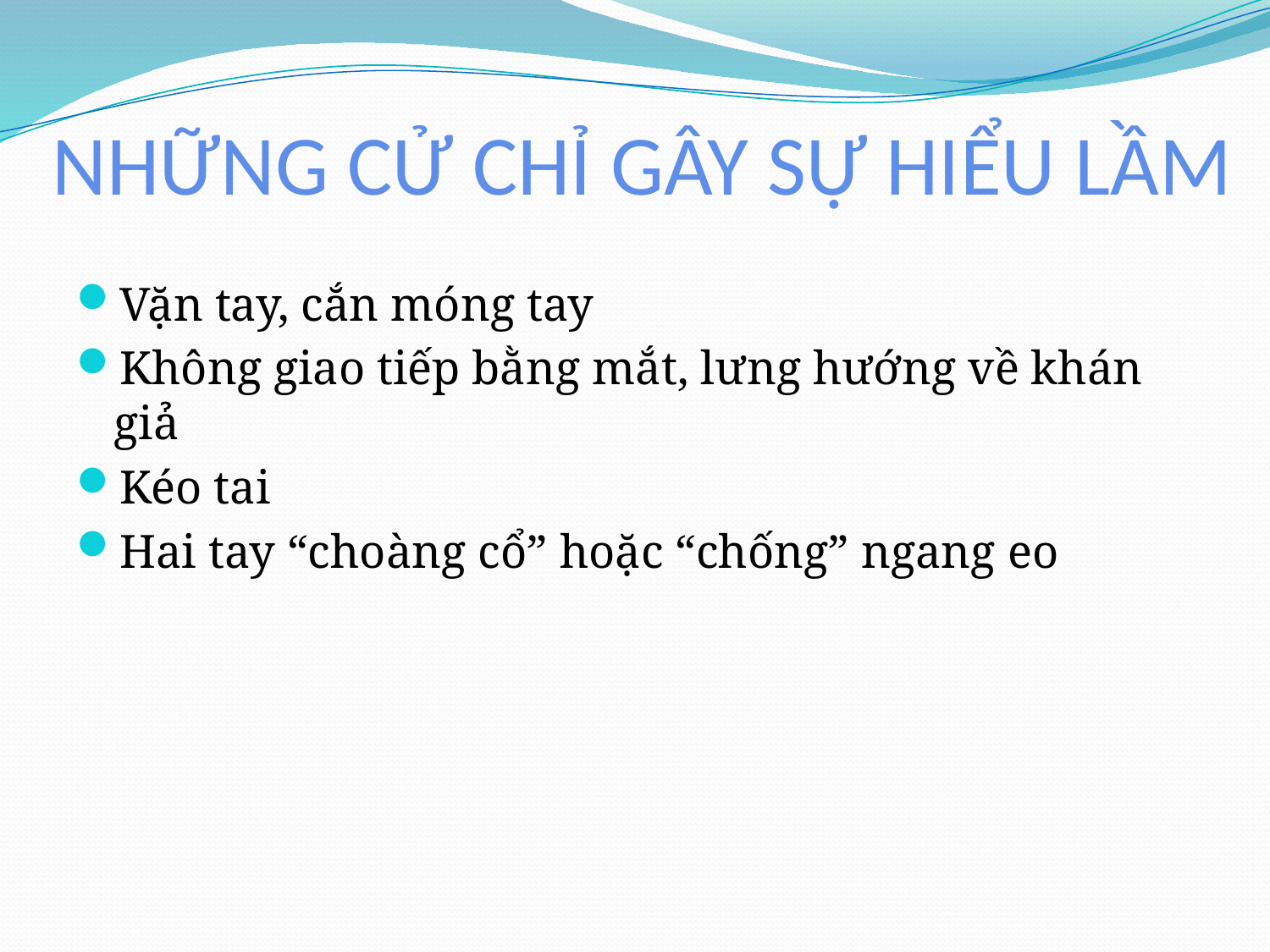

# NHỮNG CỬ CHỈ GÂY SỰ HIỂU LẦM
Vặn tay, cắn móng tay
Không giao tiếp bằng mắt, lưng hướng về khán giả
Kéo tai
Hai tay “choàng cổ” hoặc “chống” ngang eo